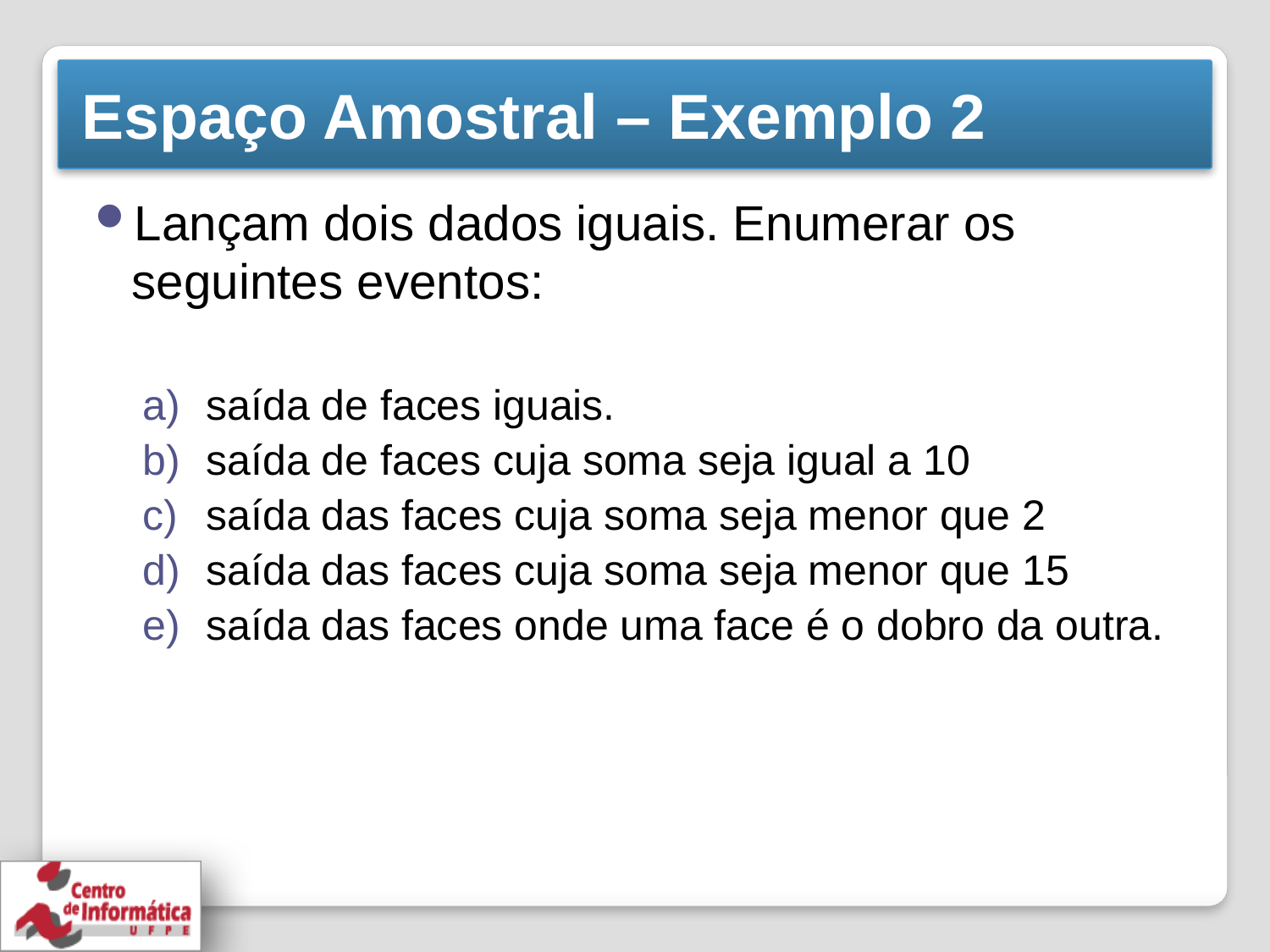

# Espaço Amostral – Exemplo 2
Lançam dois dados iguais. Enumerar os seguintes eventos:

saída de faces iguais.
saída de faces cuja soma seja igual a 10
saída das faces cuja soma seja menor que 2
saída das faces cuja soma seja menor que 15
saída das faces onde uma face é o dobro da outra.